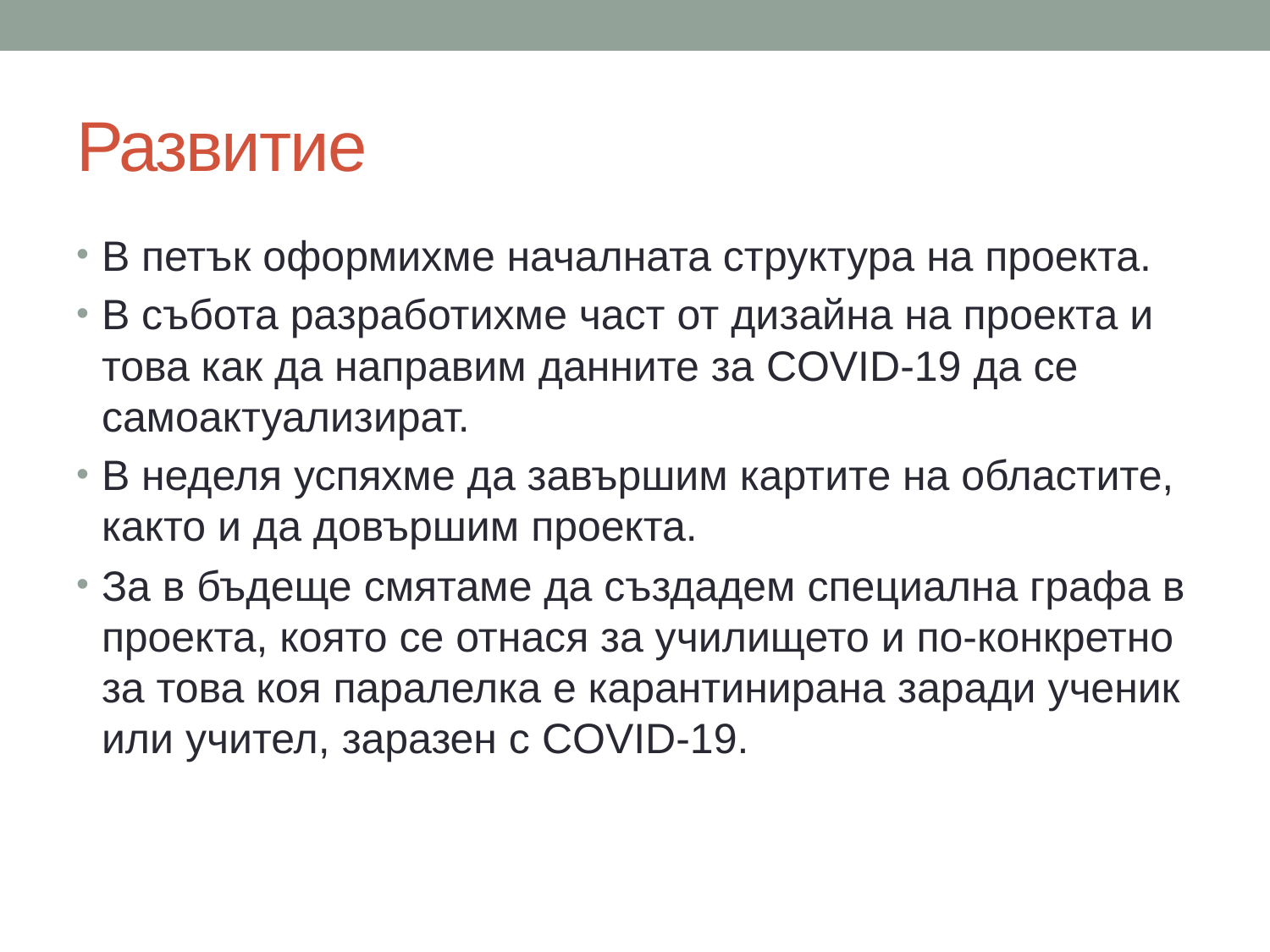

# Развитие
В петък оформихме началната структура на проекта.
В събота разработихме част от дизайна на проекта и това как да направим данните за COVID-19 да се самоактуализират.
В неделя успяхме да завършим картите на областите, както и да довършим проекта.
За в бъдеще смятаме да създадем специална графа в проекта, която се отнася за училището и по-конкретно за това коя паралелка е карантинирана заради ученик или учител, заразен с COVID-19.